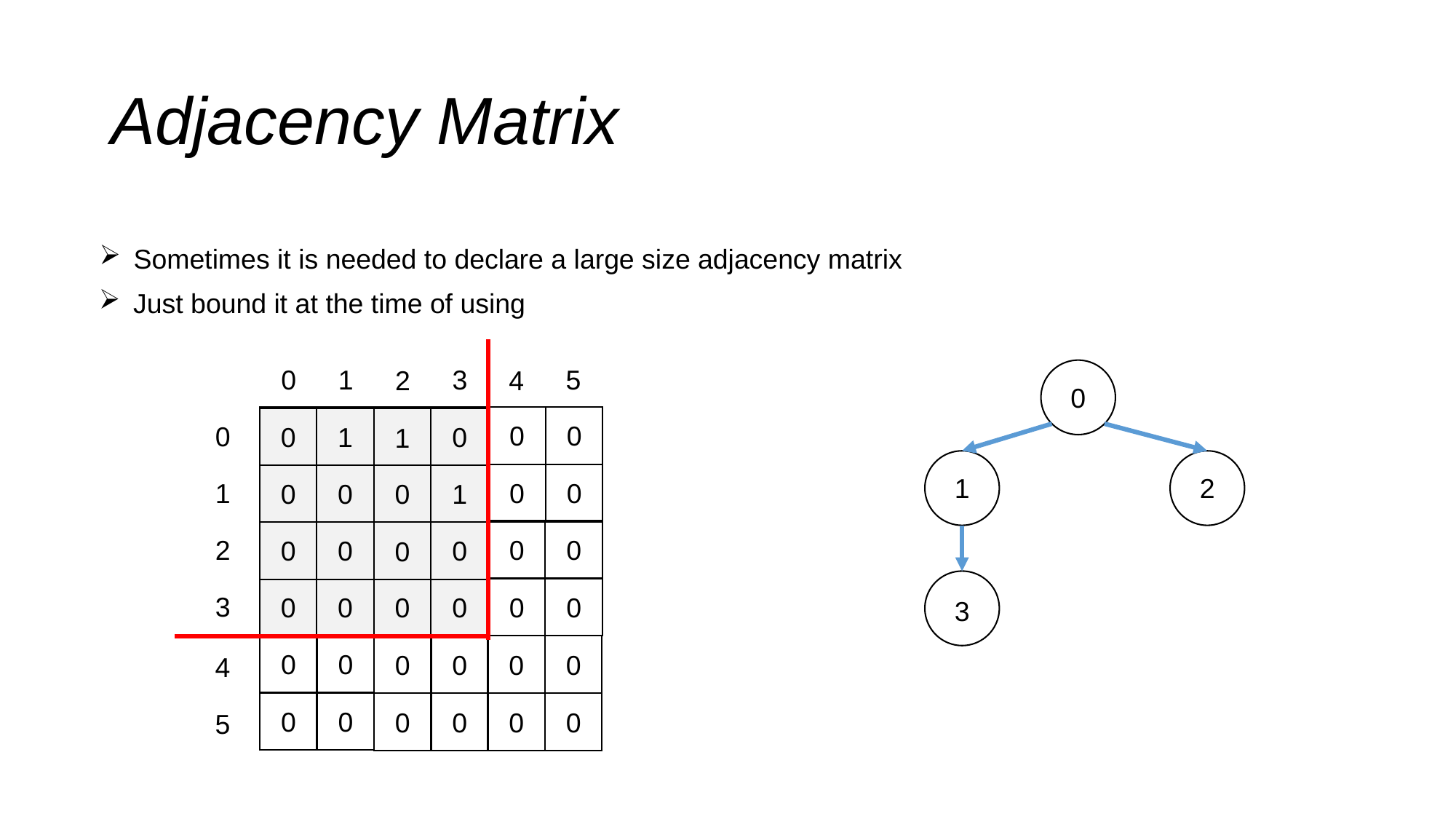

# Adjacency Matrix
Sometimes it is needed to declare a large size adjacency matrix
Just bound it at the time of using

1
0
0
1

0
1
0
0

0
0
0
0

0
0
0
0
5
1
3
0
2

0
0
0
0
0

0
0
0
1
0

2
0
0
0
0

0
0
0
3
0
4

0
0

0
0

0
0

0
0

0
0
0
0
0
0
4

0
0
0
0
0
0
5

0

1
2

3